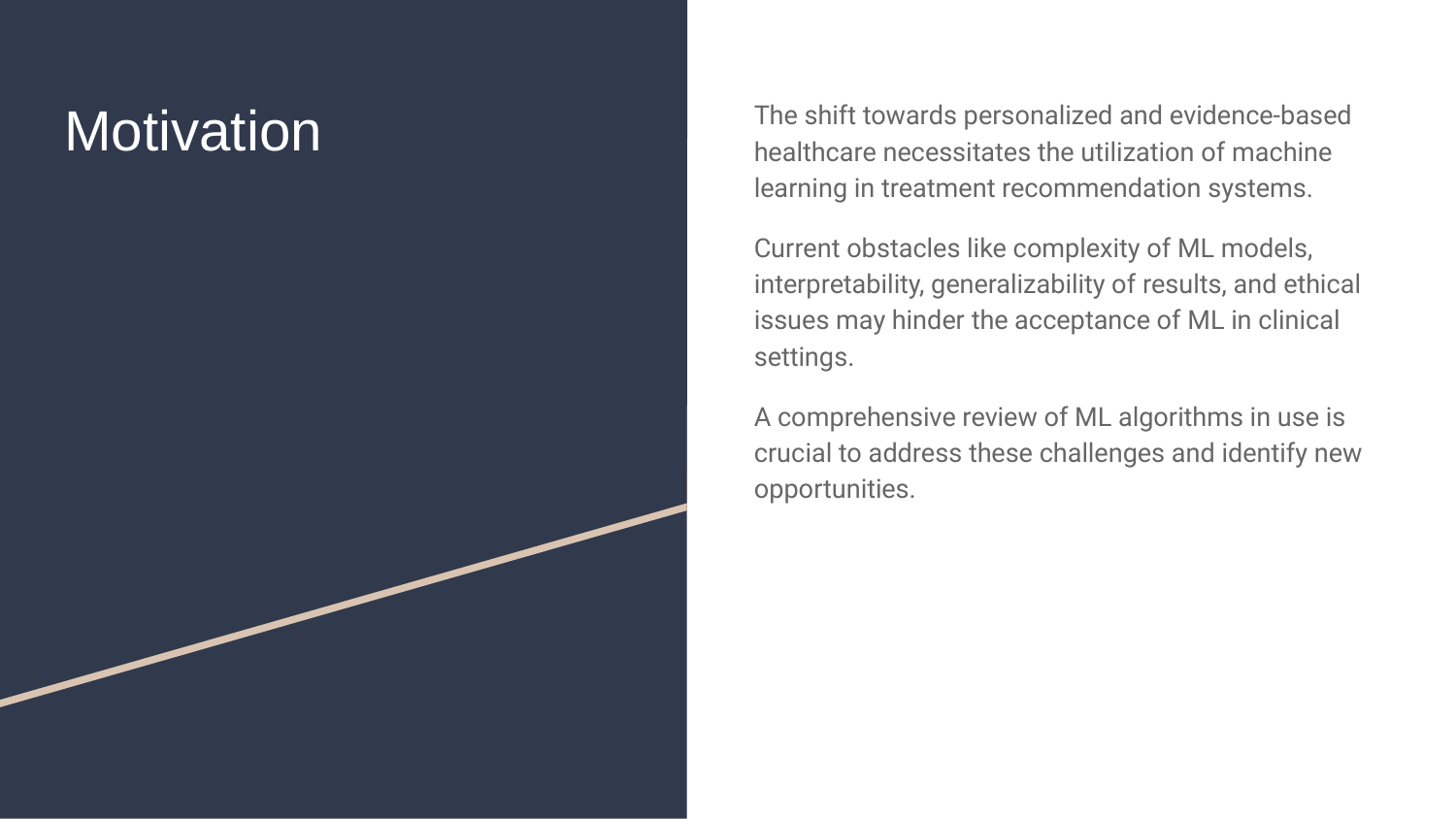

# Motivation
The shift towards personalized and evidence-based healthcare necessitates the utilization of machine learning in treatment recommendation systems.
Current obstacles like complexity of ML models, interpretability, generalizability of results, and ethical issues may hinder the acceptance of ML in clinical settings.
A comprehensive review of ML algorithms in use is crucial to address these challenges and identify new opportunities.